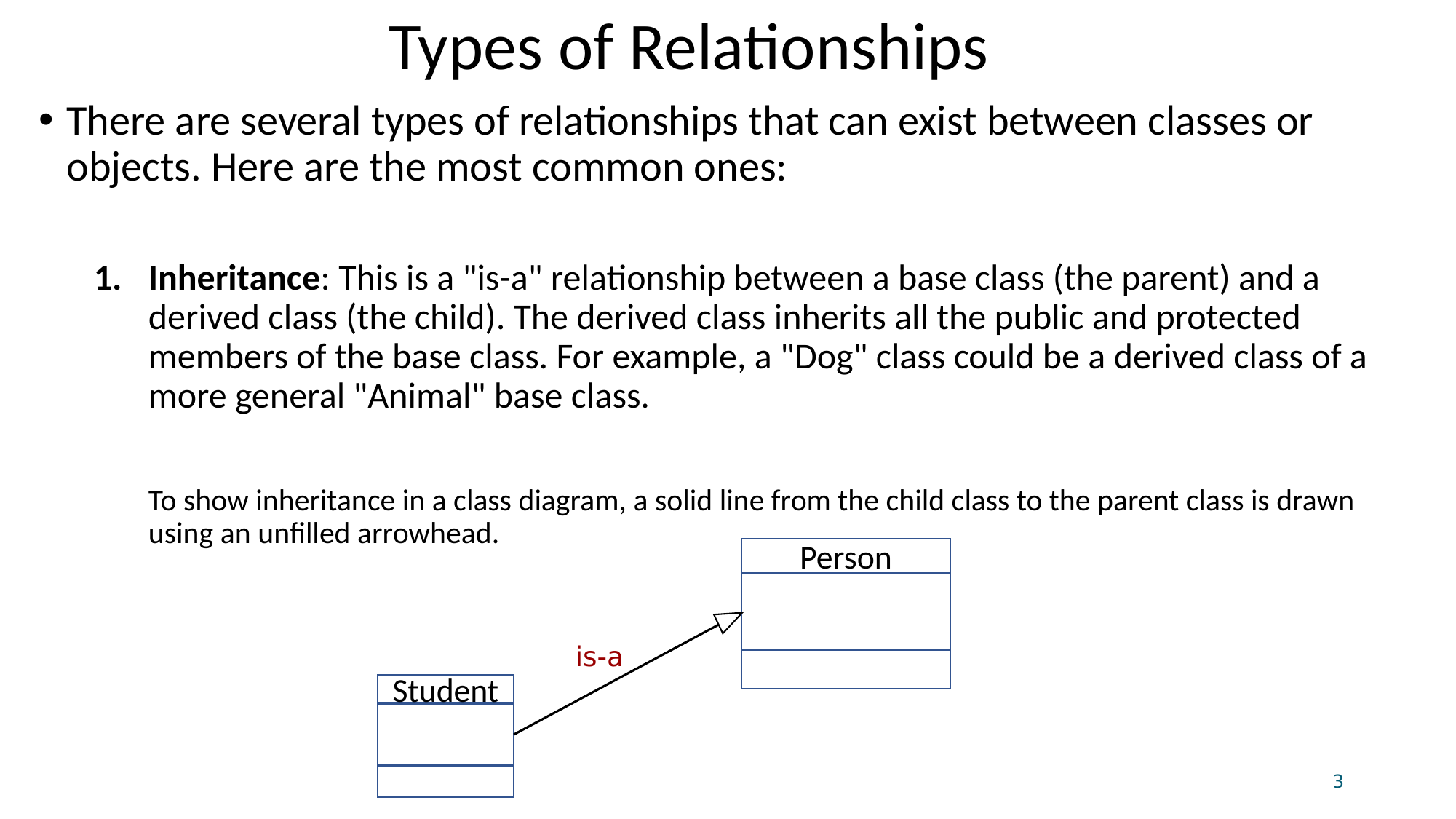

Types of Relationships
There are several types of relationships that can exist between classes or objects. Here are the most common ones:

Inheritance: This is a "is-a" relationship between a base class (the parent) and a derived class (the child). The derived class inherits all the public and protected members of the base class. For example, a "Dog" class could be a derived class of a more general "Animal" base class.

To show inheritance in a class diagram, a solid line from the child class to the parent class is drawn using an unfilled arrowhead.

Person

is-a
Student

3